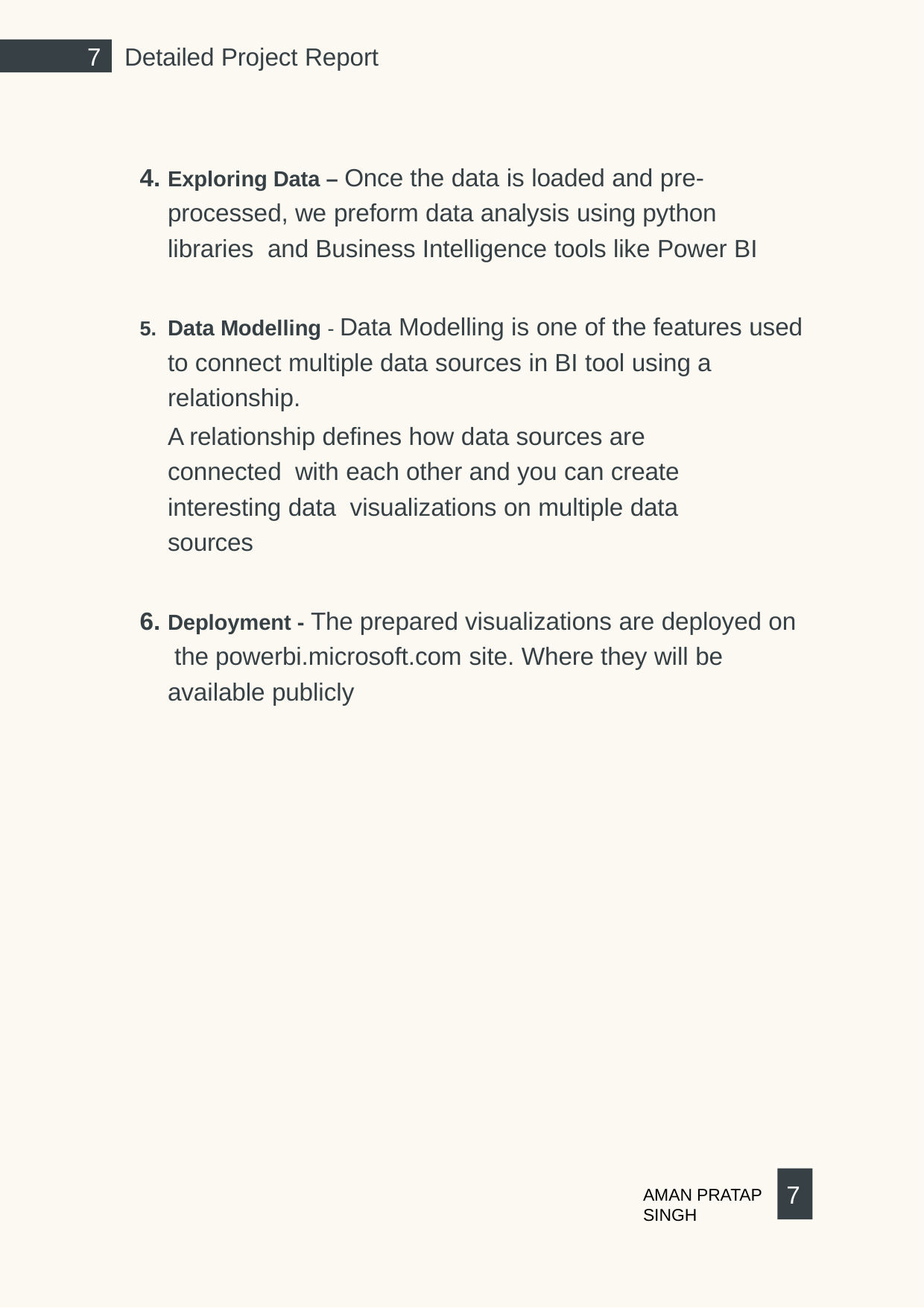

7	Detailed Project Report
Exploring Data – Once the data is loaded and pre-  processed, we preform data analysis using python libraries  and Business Intelligence tools like Power BI

Data Modelling - Data Modelling is one of the features used  to connect multiple data sources in BI tool using a  relationship.
A relationship defines how data sources are connected  with each other and you can create interesting data  visualizations on multiple data sources

Deployment - The prepared visualizations are deployed on  the powerbi.microsoft.com site. Where they will be  available publicly
7
AMAN PRATAP SINGH